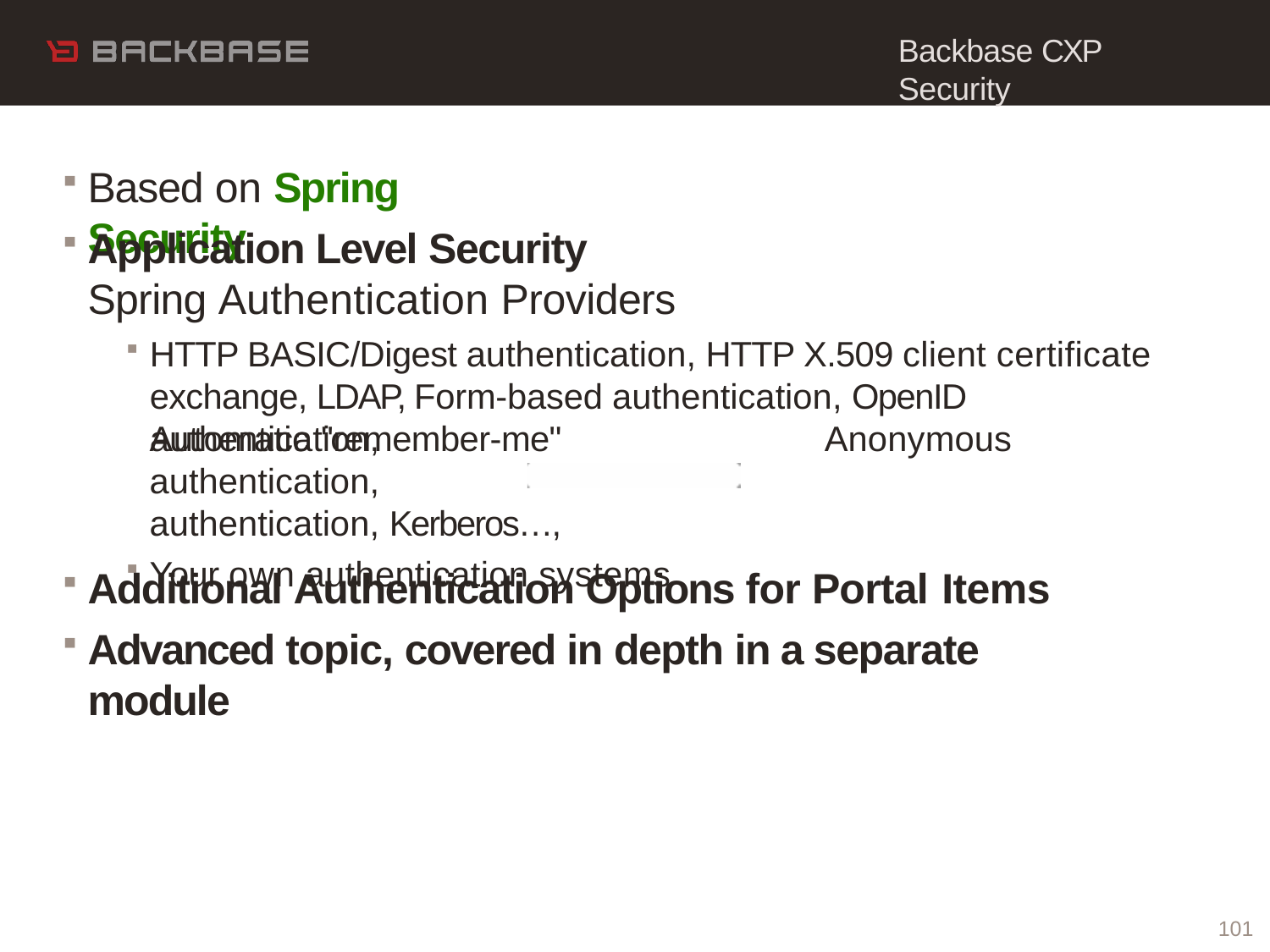

Backbase CXP Security

# Based on Spring Security
Application Level Security
Spring Authentication Providers
HTTP BASIC/Digest authentication, HTTP X.509 client certificate  exchange, LDAP, Form-based authentication, OpenID authentication,
Automatic "remember-me" authentication,
authentication, Kerberos…,
Your own authentication systems
Anonymous
Additional Authentication Options for Portal Items
Advanced topic, covered in depth in a separate module
101